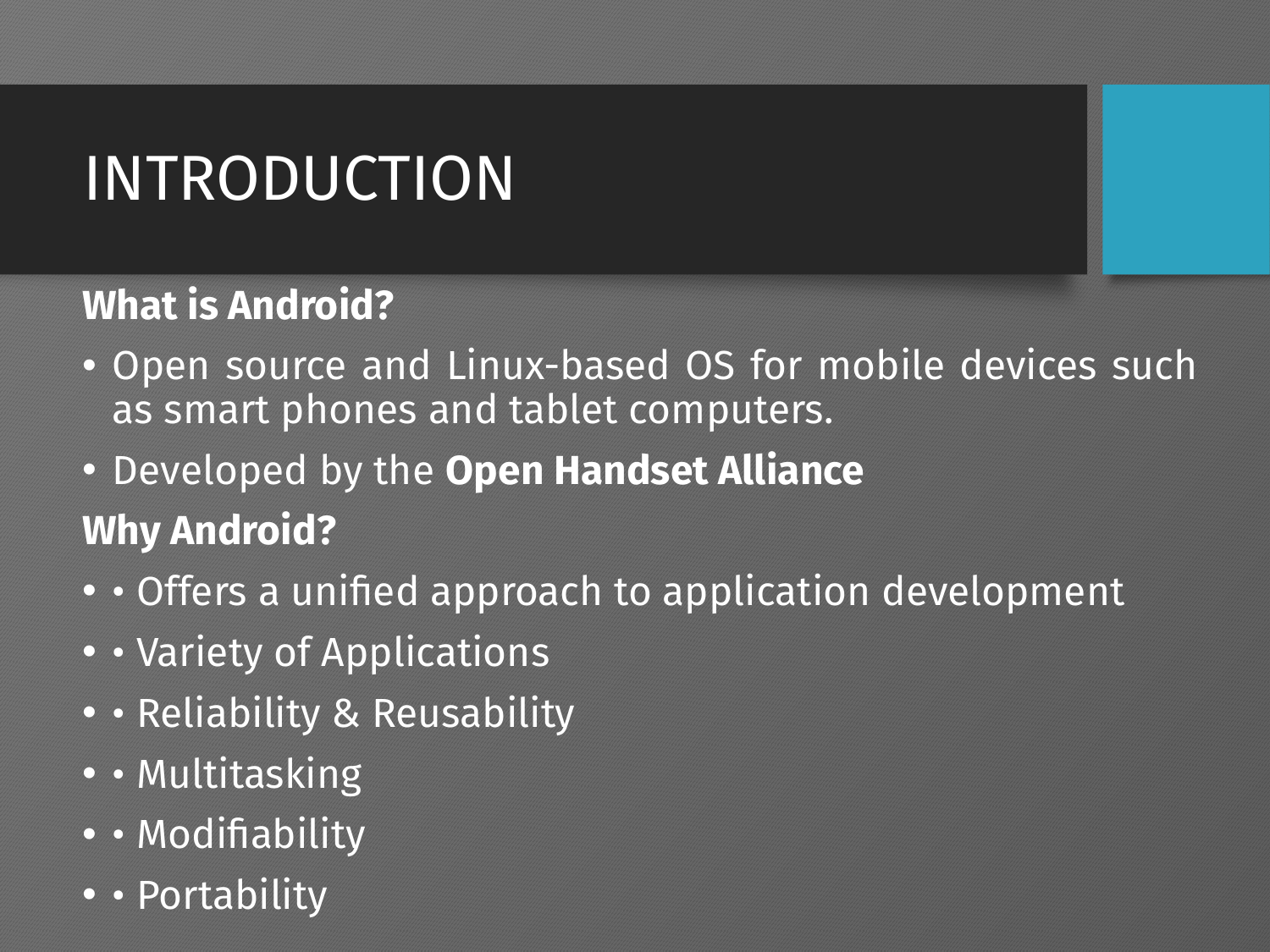

# INTRODUCTION
What is Android?
Open source and Linux-based OS for mobile devices such as smart phones and tablet computers.
Developed by the Open Handset Alliance
Why Android?
• Offers a unified approach to application development
• Variety of Applications
• Reliability & Reusability
• Multitasking
• Modifiability
• Portability